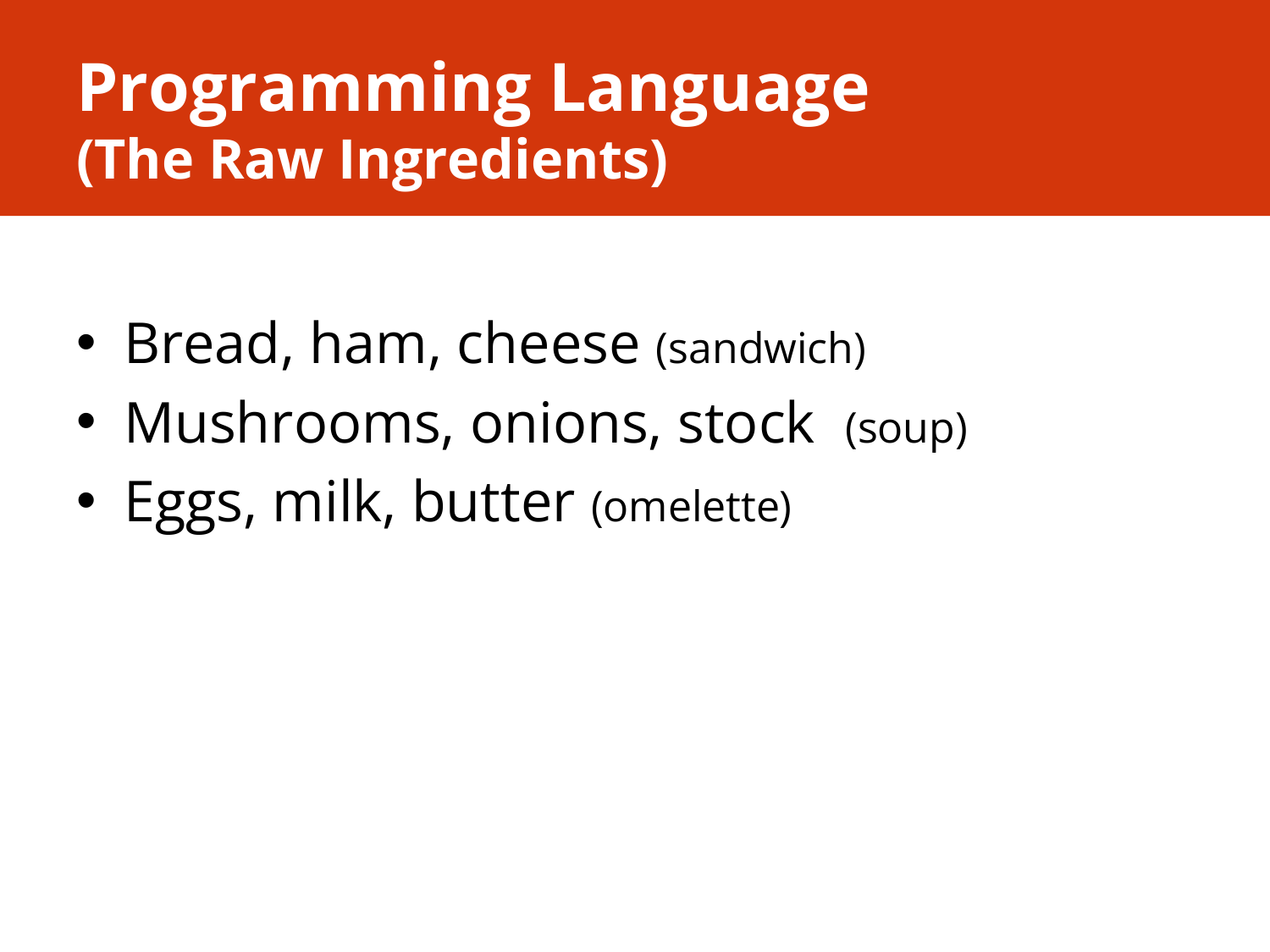

# Programming Language (The Raw Ingredients)

Bread, ham, cheese (sandwich)
Mushrooms, onions, stock  (soup)
Eggs, milk, butter (omelette)